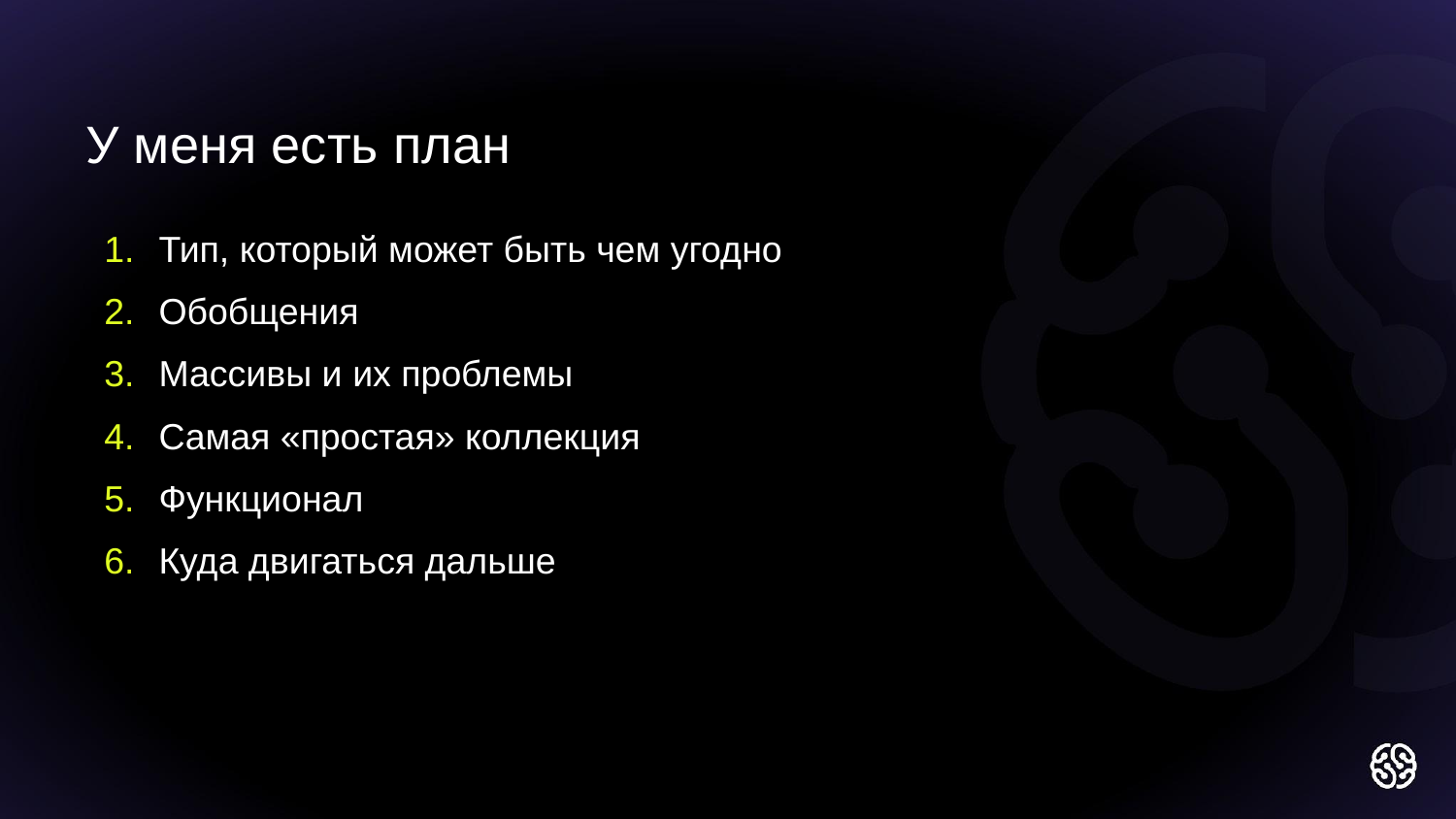

У меня есть план
Тип, который может быть чем угодно
Обобщения
Массивы и их проблемы
Самая «простая» коллекция
Функционал
Куда двигаться дальше